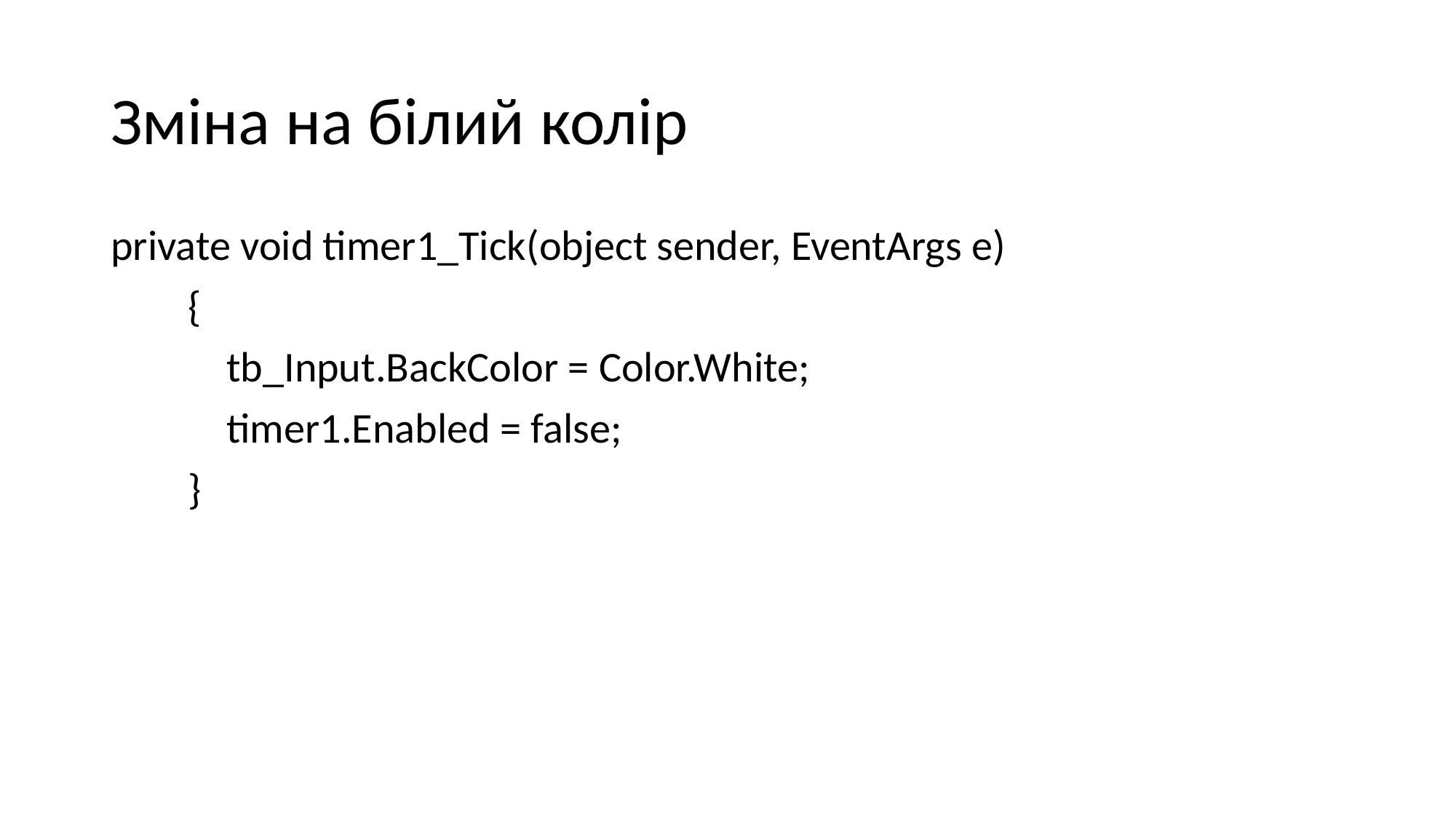

# Зміна на білий колір
private void timer1_Tick(object sender, EventArgs e)
        {
            tb_Input.BackColor = Color.White;
            timer1.Enabled = false;
        }